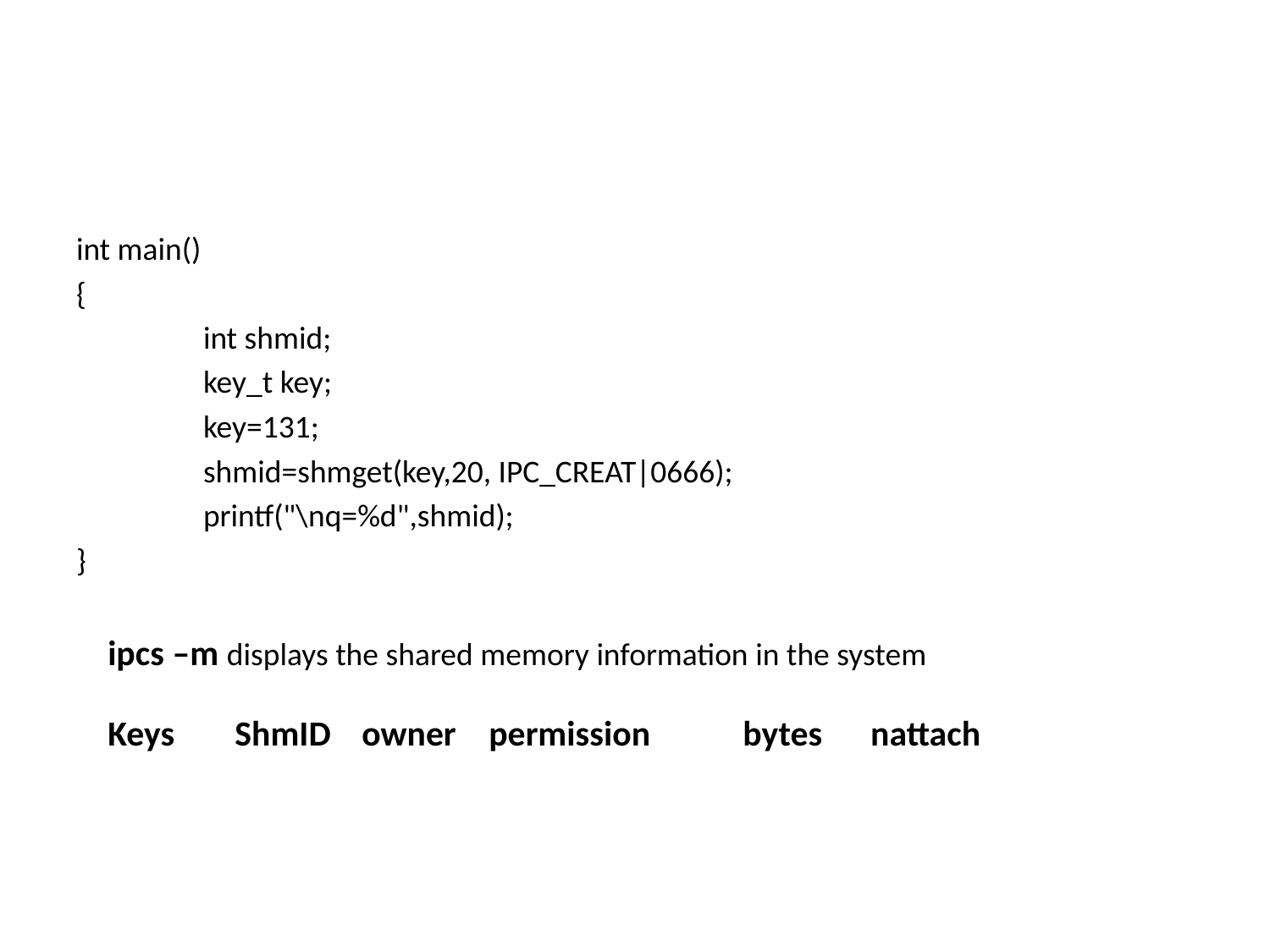

#
int main()
{
	int shmid;
	key_t key;
	key=131;
	shmid=shmget(key,20, IPC_CREAT|0666);
	printf("\nq=%d",shmid);
}

ipcs –m displays the shared memory information in the system

Keys	ShmID	owner	permission	bytes      nattach